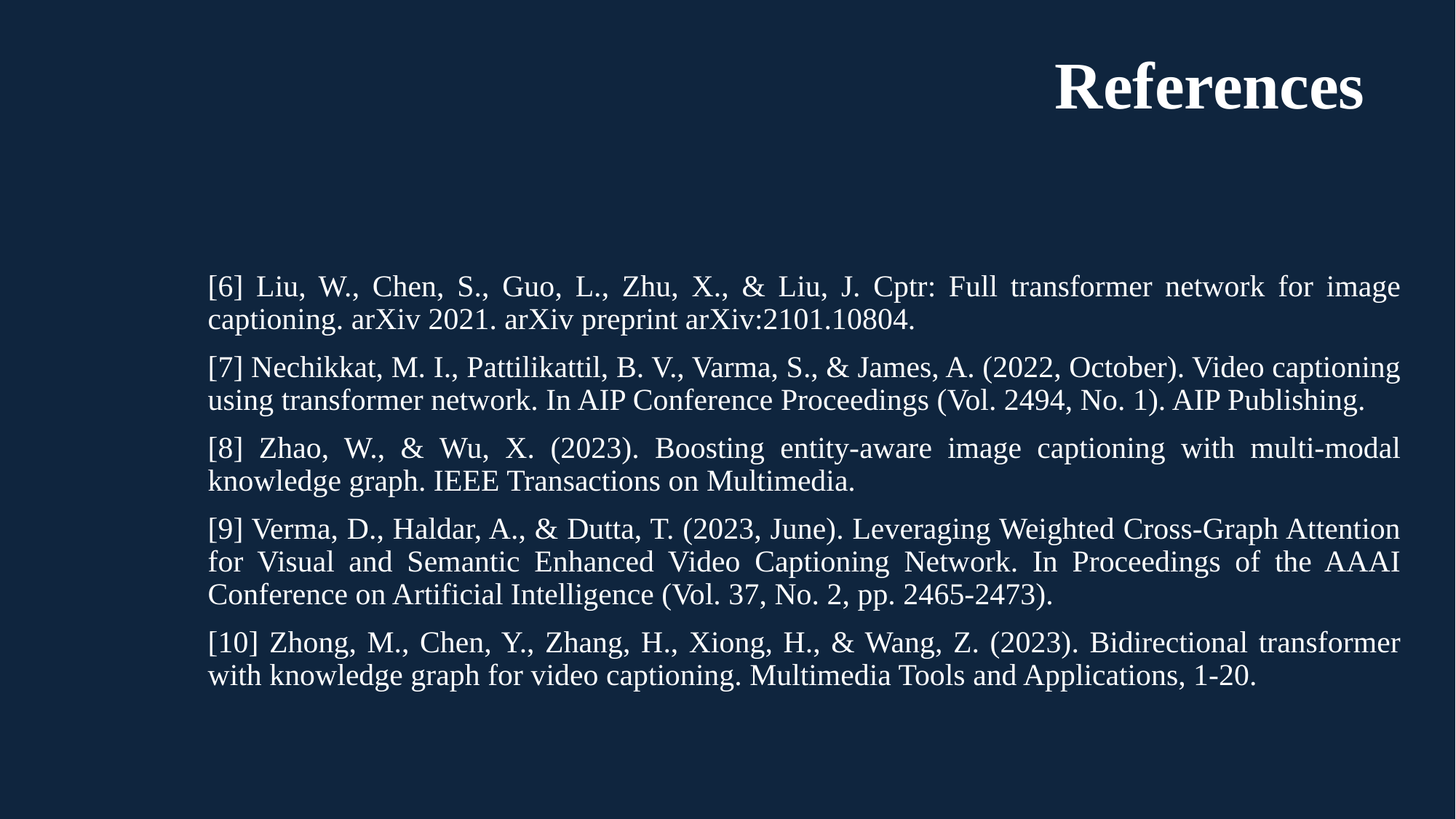

# References
[6] Liu, W., Chen, S., Guo, L., Zhu, X., & Liu, J. Cptr: Full transformer network for image captioning. arXiv 2021. arXiv preprint arXiv:2101.10804.
[7] Nechikkat, M. I., Pattilikattil, B. V., Varma, S., & James, A. (2022, October). Video captioning using transformer network. In AIP Conference Proceedings (Vol. 2494, No. 1). AIP Publishing.
[8] Zhao, W., & Wu, X. (2023). Boosting entity-aware image captioning with multi-modal knowledge graph. IEEE Transactions on Multimedia.
[9] Verma, D., Haldar, A., & Dutta, T. (2023, June). Leveraging Weighted Cross-Graph Attention for Visual and Semantic Enhanced Video Captioning Network. In Proceedings of the AAAI Conference on Artificial Intelligence (Vol. 37, No. 2, pp. 2465-2473).
[10] Zhong, M., Chen, Y., Zhang, H., Xiong, H., & Wang, Z. (2023). Bidirectional transformer with knowledge graph for video captioning. Multimedia Tools and Applications, 1-20.